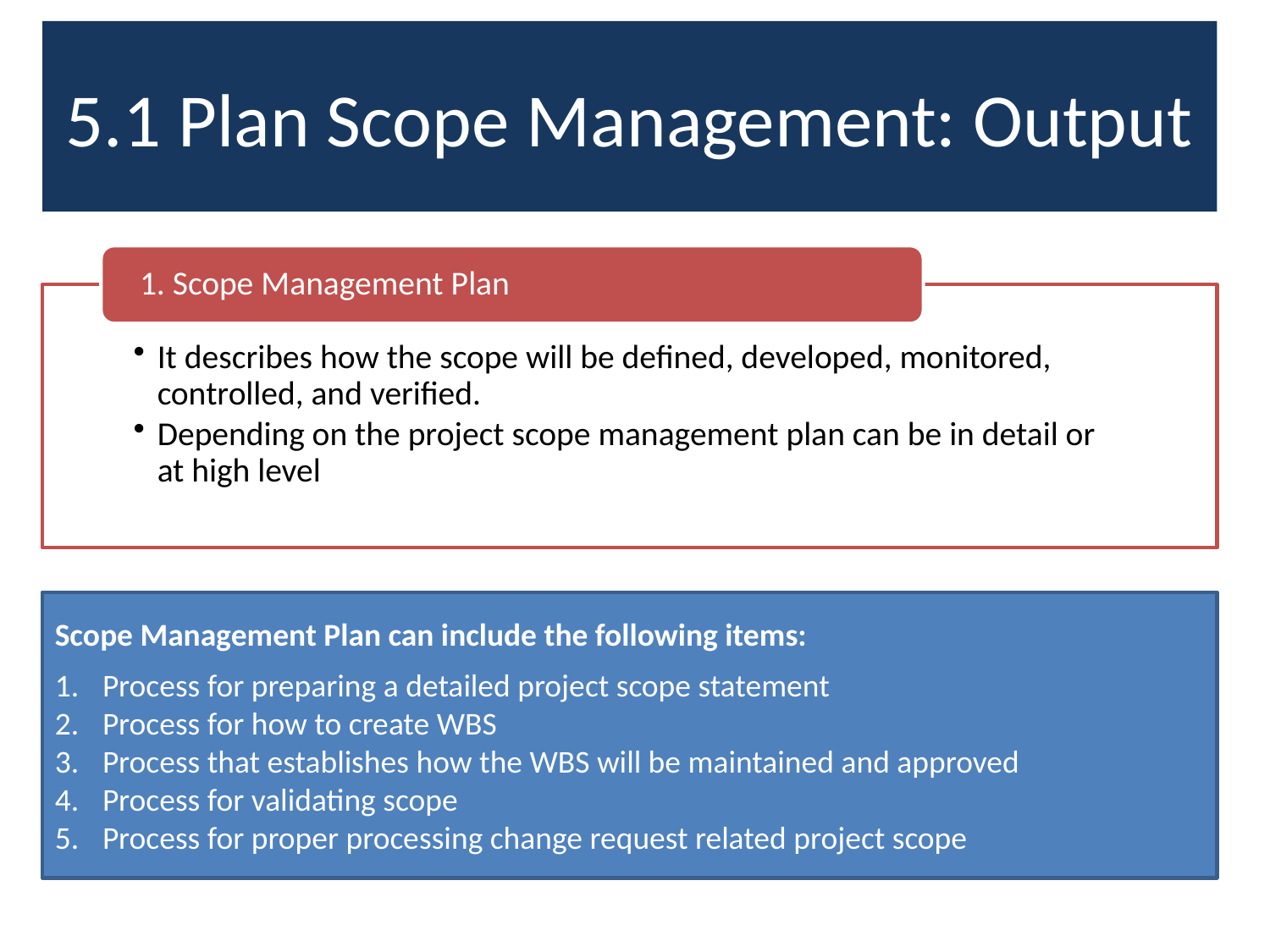

# 5.1 Plan Scope Management: Output
It describes how the scope will be defined, developed, monitored, controlled, and verified.
Depending on the project scope management plan can be in detail or at high level
1. Scope Management Plan

Scope Management Plan can include the following items:

Process for preparing a detailed project scope statement
Process for how to create WBS
Process that establishes how the WBS will be maintained and approved
Process for validating scope
Process for proper processing change request related project scope